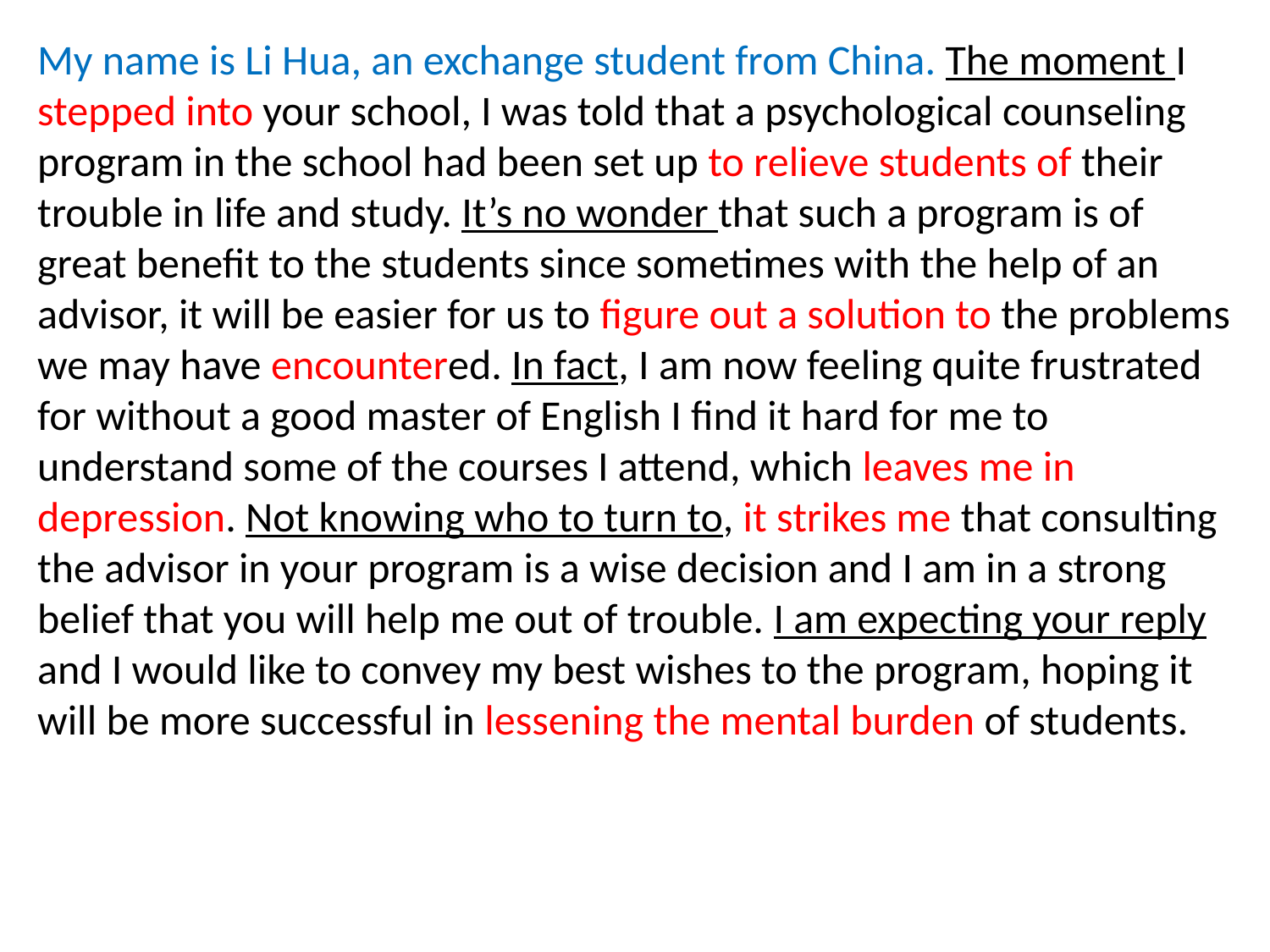

My name is Li Hua, an exchange student from China. The moment I stepped into your school, I was told that a psychological counseling program in the school had been set up to relieve students of their trouble in life and study. It’s no wonder that such a program is of great benefit to the students since sometimes with the help of an advisor, it will be easier for us to figure out a solution to the problems we may have encountered. In fact, I am now feeling quite frustrated for without a good master of English I find it hard for me to understand some of the courses I attend, which leaves me in depression. Not knowing who to turn to, it strikes me that consulting the advisor in your program is a wise decision and I am in a strong belief that you will help me out of trouble. I am expecting your reply and I would like to convey my best wishes to the program, hoping it will be more successful in lessening the mental burden of students.